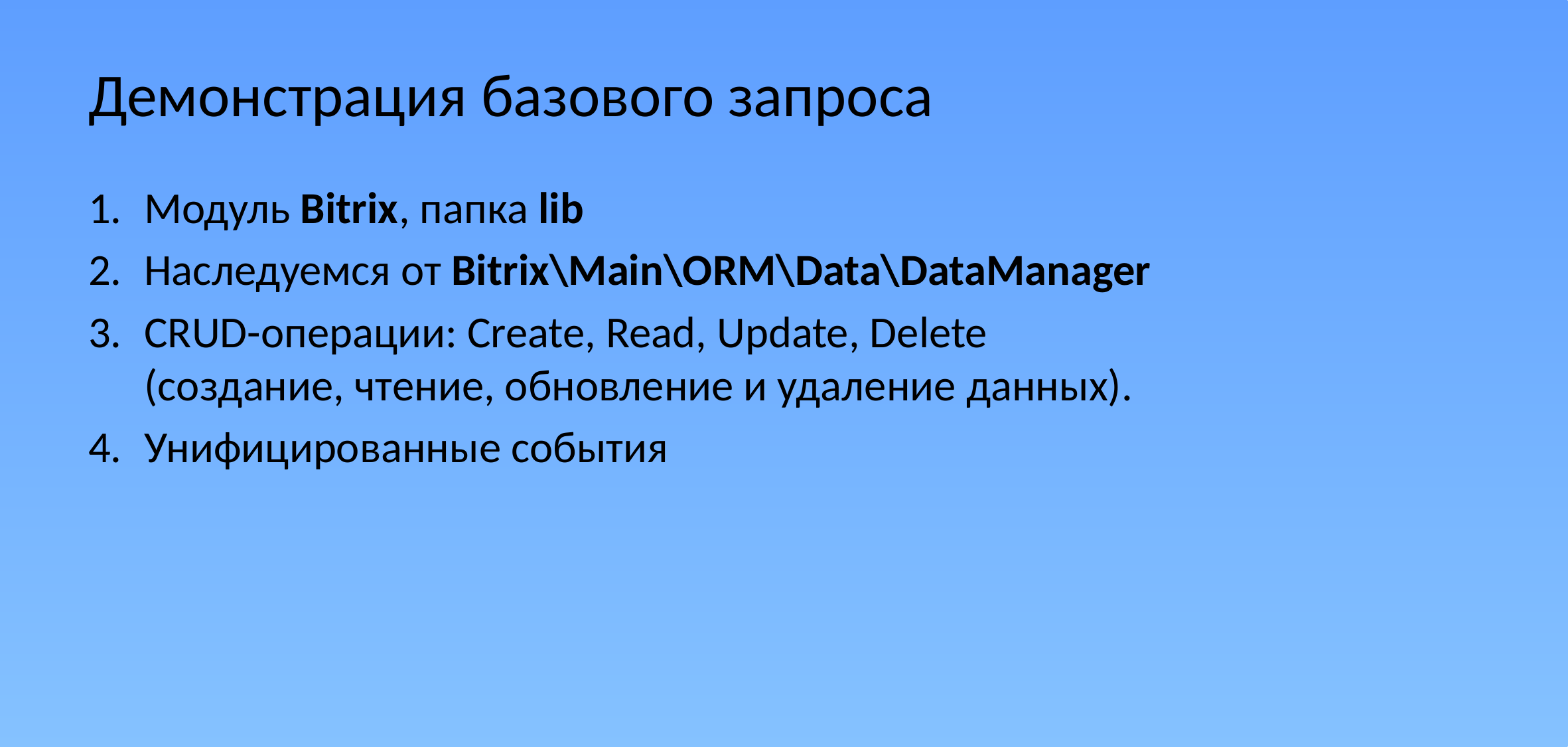

# Демонстрация базового запроса
Модуль Bitrix, папка lib
Наследуемся от Bitrix\Main\ORM\Data\DataManager
CRUD-операции: Create, Read, Update, Delete
(создание, чтение, обновление и удаление данных).
Унифицированные события